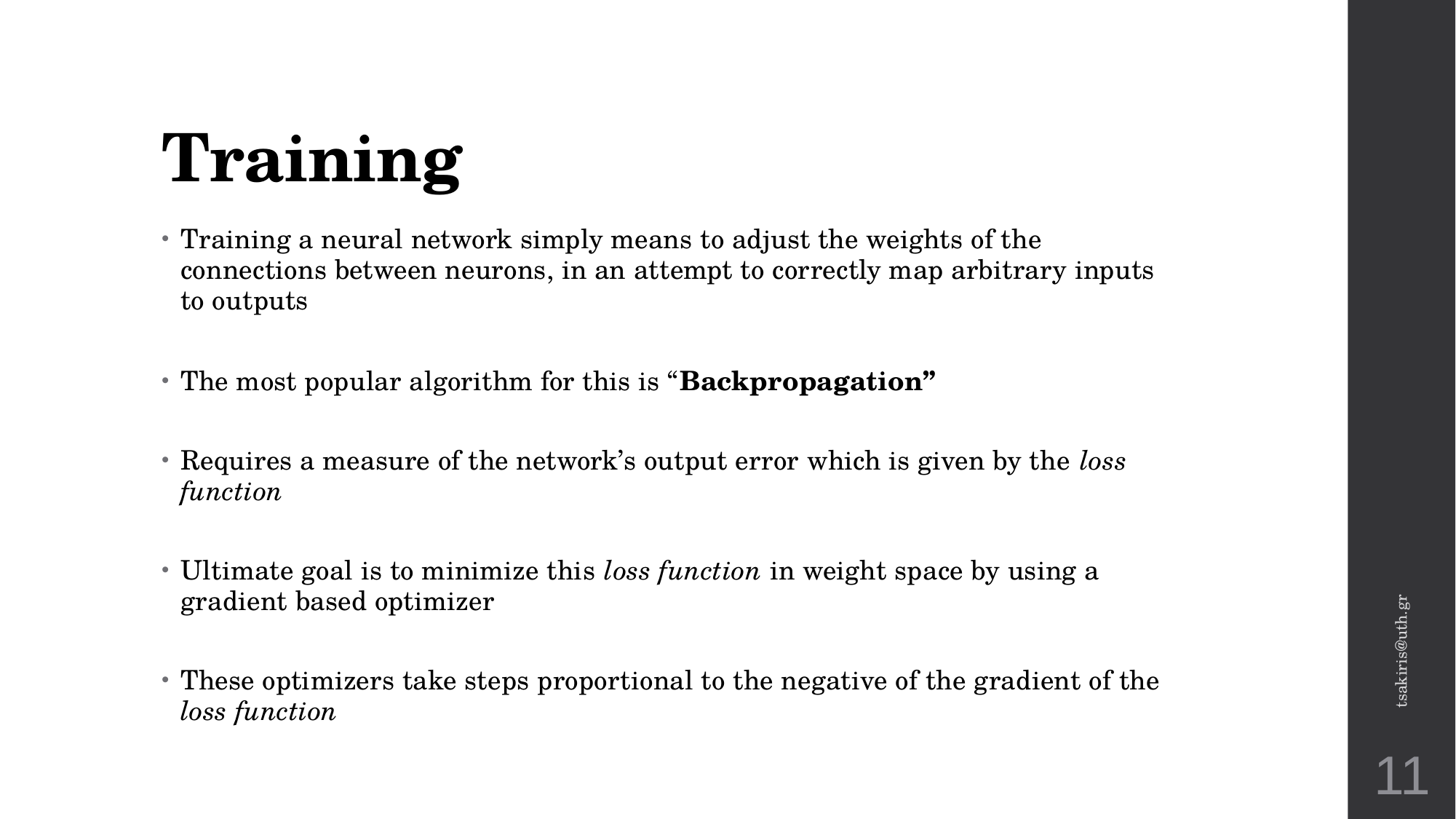

# Training
Training a neural network simply means to adjust the weights of the connections between neurons, in an attempt to correctly map arbitrary inputs to outputs
The most popular algorithm for this is “Backpropagation”
Requires a measure of the network’s output error which is given by the loss function
Ultimate goal is to minimize this loss function in weight space by using a gradient based optimizer
These optimizers take steps proportional to the negative of the gradient of the loss function

tsakiris@uth.gr
11